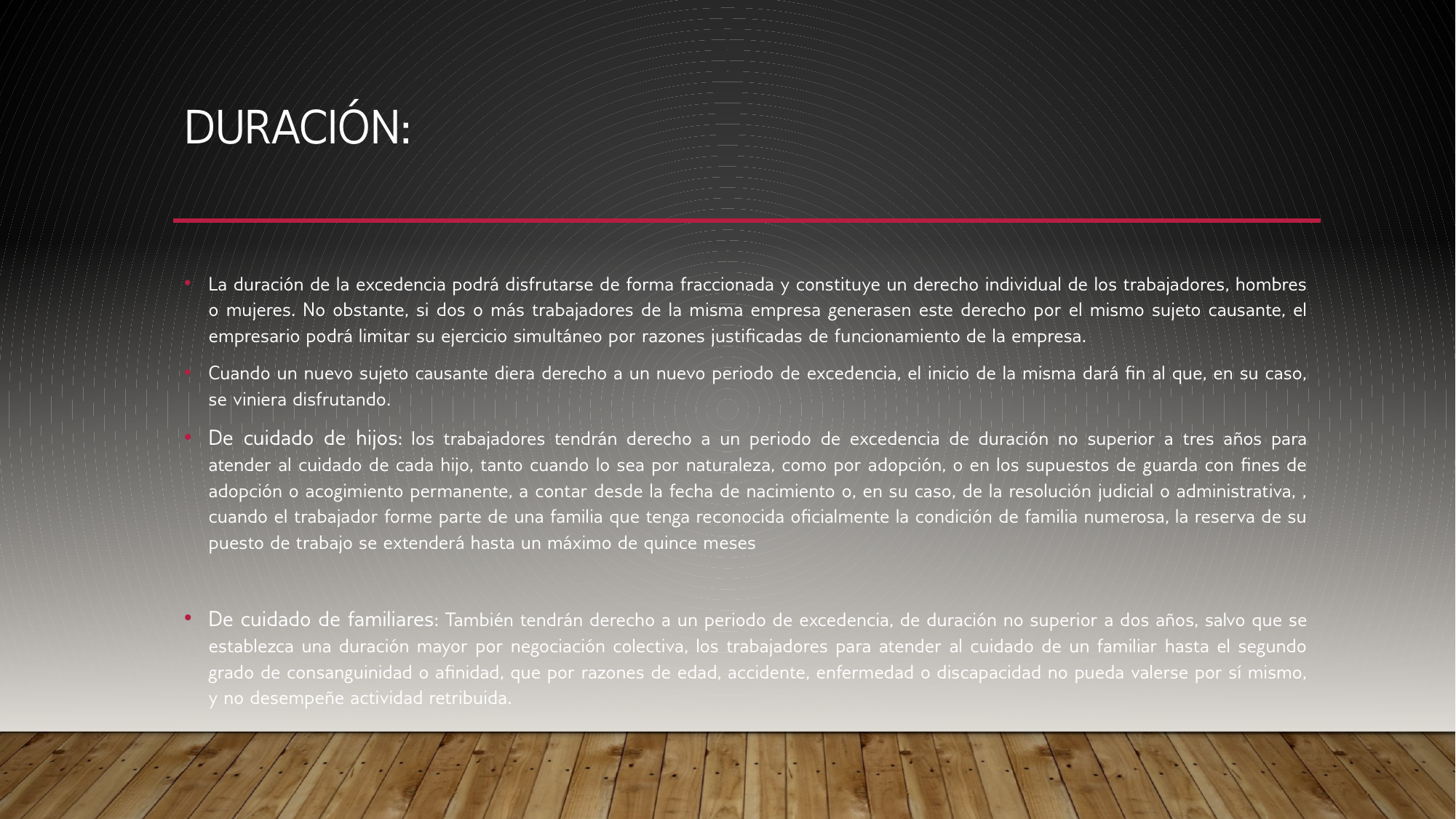

# Duración:

La duración de la excedencia podrá disfrutarse de forma fraccionada y constituye un derecho individual de los trabajadores, hombres o mujeres. No obstante, si dos o más trabajadores de la misma empresa generasen este derecho por el mismo sujeto causante, el empresario podrá limitar su ejercicio simultáneo por razones justificadas de funcionamiento de la empresa.
Cuando un nuevo sujeto causante diera derecho a un nuevo periodo de excedencia, el inicio de la misma dará fin al que, en su caso, se viniera disfrutando.
De cuidado de hijos: los trabajadores tendrán derecho a un periodo de excedencia de duración no superior a tres años para atender al cuidado de cada hijo, tanto cuando lo sea por naturaleza, como por adopción, o en los supuestos de guarda con fines de adopción o acogimiento permanente, a contar desde la fecha de nacimiento o, en su caso, de la resolución judicial o administrativa, , cuando el trabajador forme parte de una familia que tenga reconocida oficialmente la condición de familia numerosa, la reserva de su puesto de trabajo se extenderá hasta un máximo de quince meses

De cuidado de familiares: También tendrán derecho a un periodo de excedencia, de duración no superior a dos años, salvo que se establezca una duración mayor por negociación colectiva, los trabajadores para atender al cuidado de un familiar hasta el segundo grado de consanguinidad o afinidad, que por razones de edad, accidente, enfermedad o discapacidad no pueda valerse por sí mismo, y no desempeñe actividad retribuida.